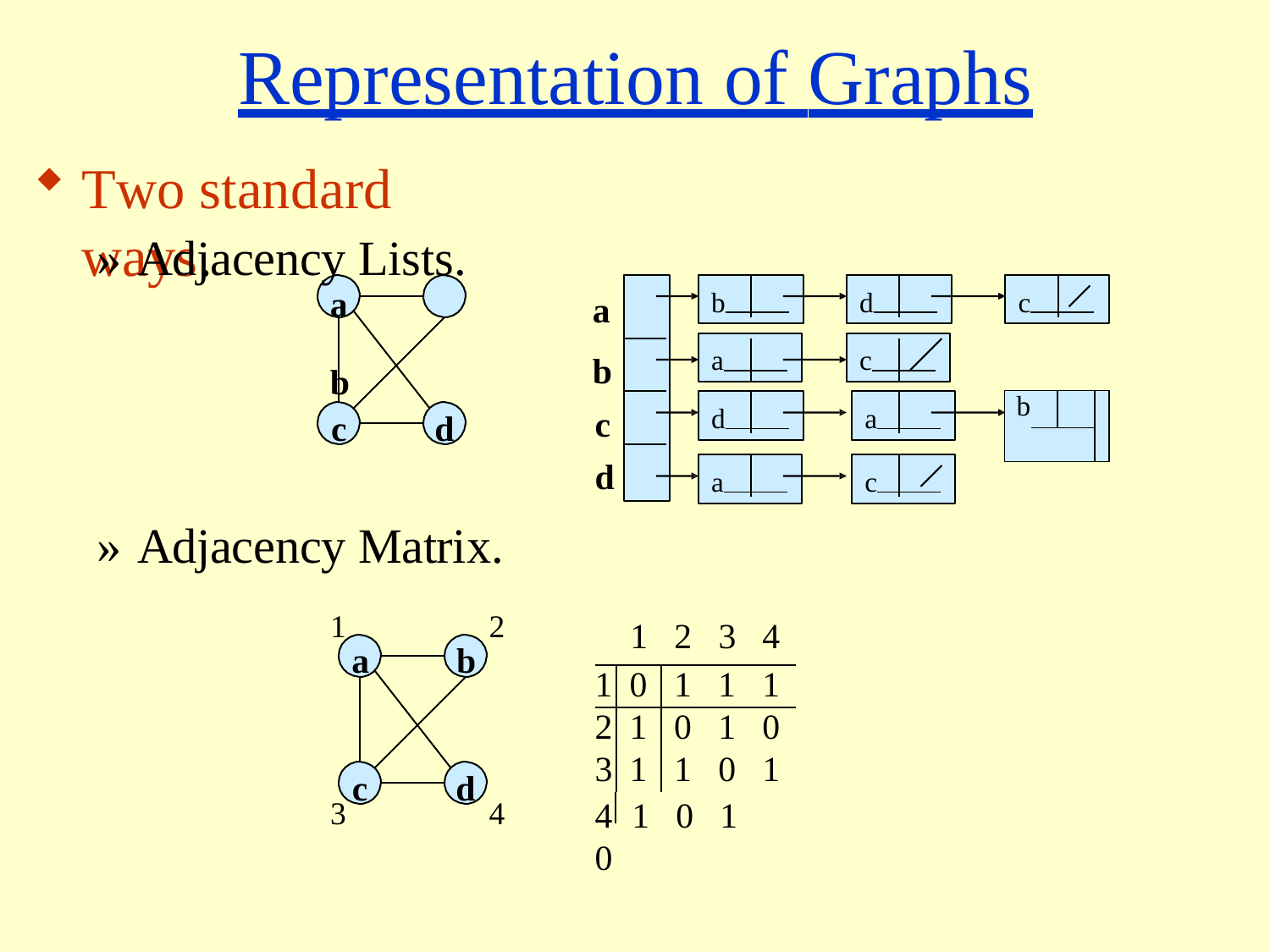

# Representation of Graphs
Two standard ways.
» Adjacency Lists.
a	b

b
d
c

a
b c d

a
c

| b |  |  |  |
| --- | --- | --- | --- |
|  |  |  |  |

d
a

c
d

a
c

» Adjacency Matrix.
1	2
a	b
|  | 1 | 2 | 3 | 4 |
| --- | --- | --- | --- | --- |
| 1 | 0 | 1 | 1 | 1 |
| 2 | 1 | 0 | 1 | 0 |
| 3 | 1 | 1 | 0 | 1 |

c
d

3
4
4	1	0	1	0